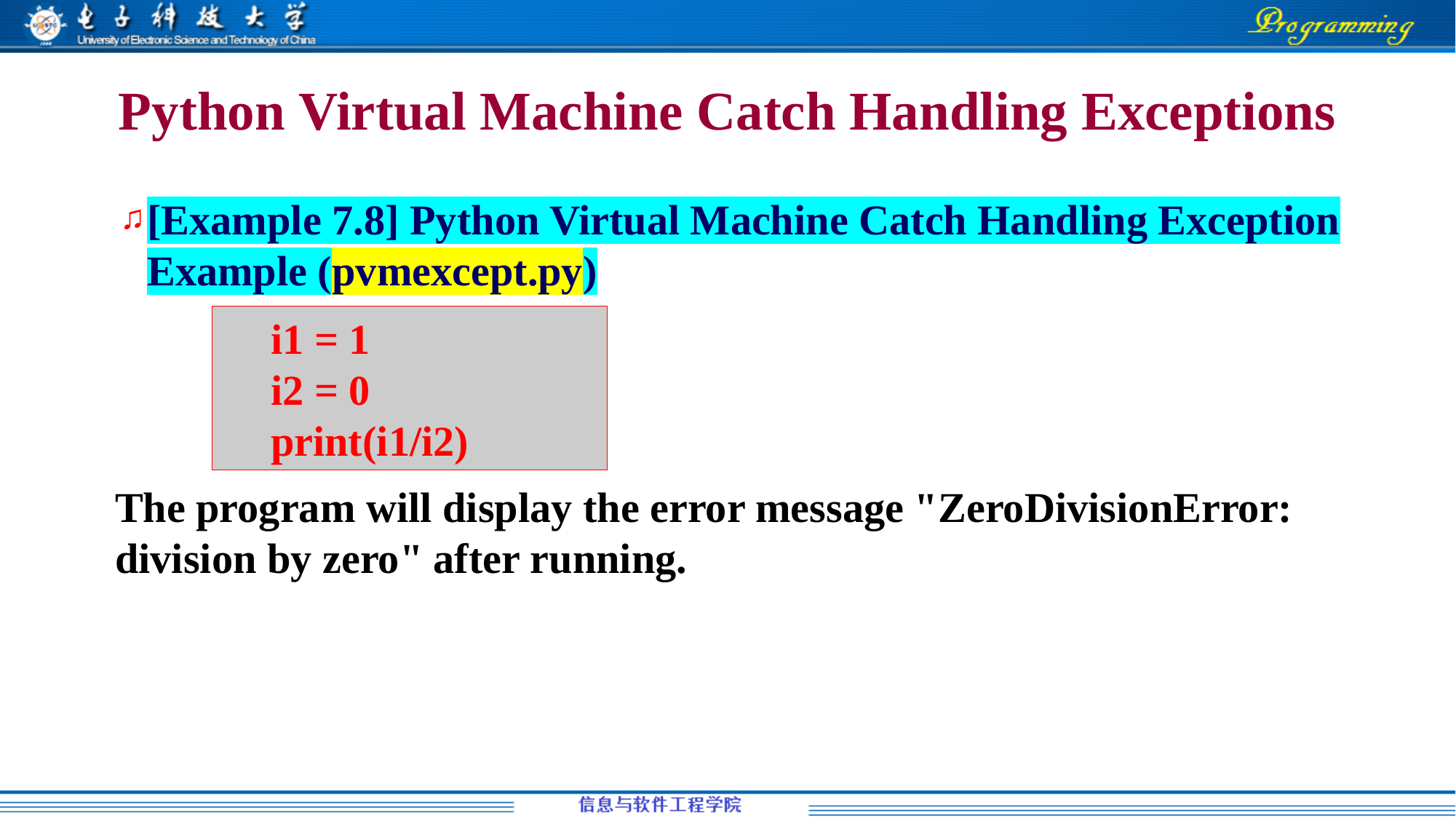

# Python Virtual Machine Catch Handling Exceptions
[Example 7.8] Python Virtual Machine Catch Handling Exception Example (pvmexcept.py)
i1 = 1
i2 = 0
print(i1/i2)
The program will display the error message "ZeroDivisionError: division by zero" after running.